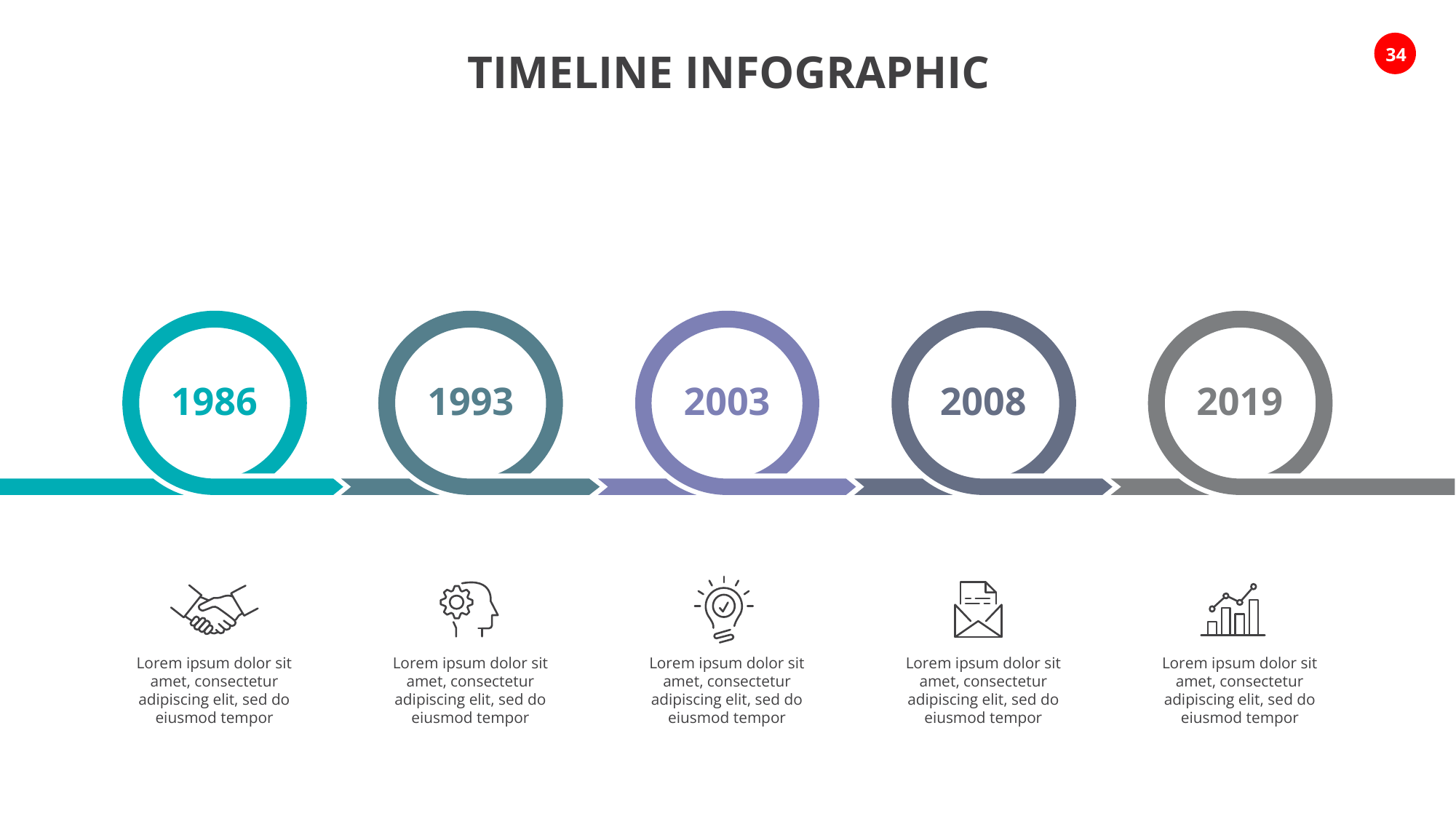

TIMELINE INFOGRAPHIC

1986
1993
2003
2008
2019

Lorem ipsum dolor sit amet, consectetur adipiscing elit, sed do eiusmod tempor
Lorem ipsum dolor sit amet, consectetur adipiscing elit, sed do eiusmod tempor
Lorem ipsum dolor sit amet, consectetur adipiscing elit, sed do eiusmod tempor
Lorem ipsum dolor sit amet, consectetur adipiscing elit, sed do eiusmod tempor
Lorem ipsum dolor sit amet, consectetur adipiscing elit, sed do eiusmod tempor